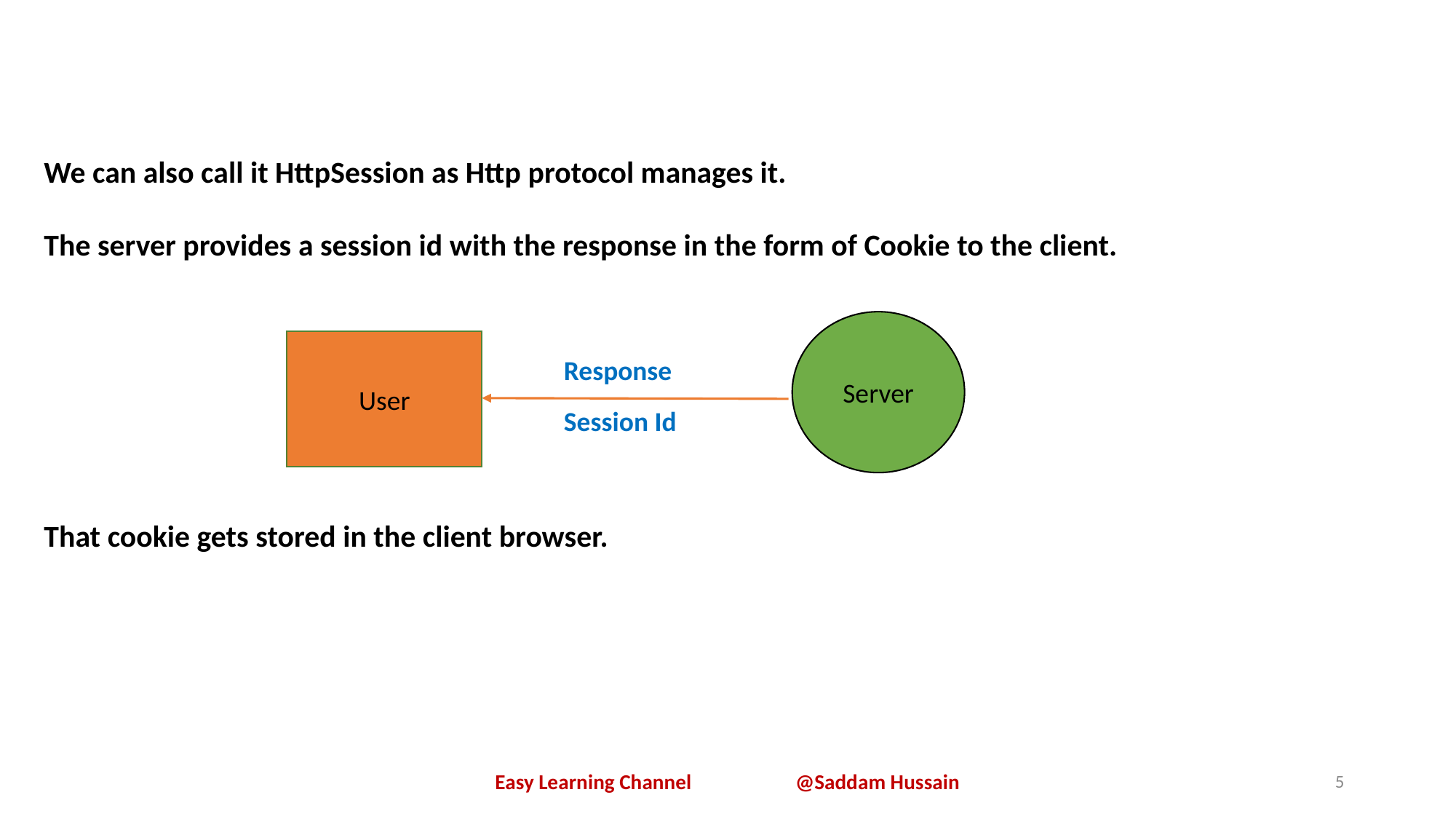

We can also call it HttpSession as Http protocol manages it.

The server provides a session id with the response in the form of Cookie to the client.

That cookie gets stored in the client browser.
Server
User
Response
Session Id
Easy Learning Channel                      @Saddam Hussain
5